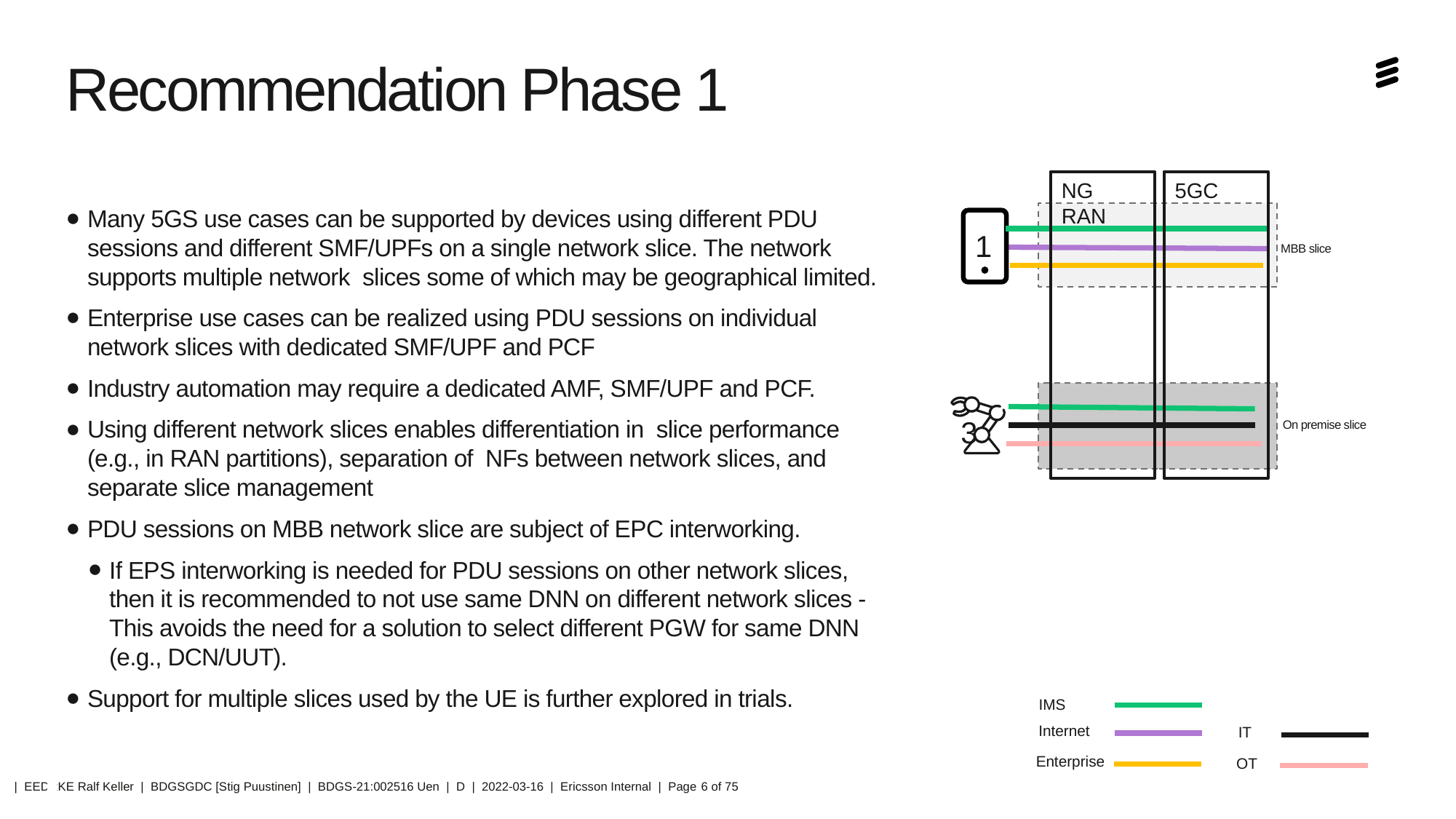

# Recommendation Phase 1
NG RAN
5GC
Many 5GS use cases can be supported by devices using different PDU sessions and different SMF/UPFs on a single network slice. The network supports multiple network  slices some of which may be geographical limited.
Enterprise use cases can be realized using PDU sessions on individual network slices with dedicated SMF/UPF and PCF
Industry automation may require a dedicated AMF, SMF/UPF and PCF.
Using different network slices enables differentiation in  slice performance (e.g., in RAN partitions), separation of  NFs between network slices, and separate slice management
PDU sessions on MBB network slice are subject of EPC interworking.
If EPS interworking is needed for PDU sessions on other network slices, then it is recommended to not use same DNN on different network slices - This avoids the need for a solution to select different PGW for same DNN (e.g., DCN/UUT).
Support for multiple slices used by the UE is further explored in trials.

1
MBB slice

3
  On premise slice
IMS
Internet
IT
Enterprise
OT